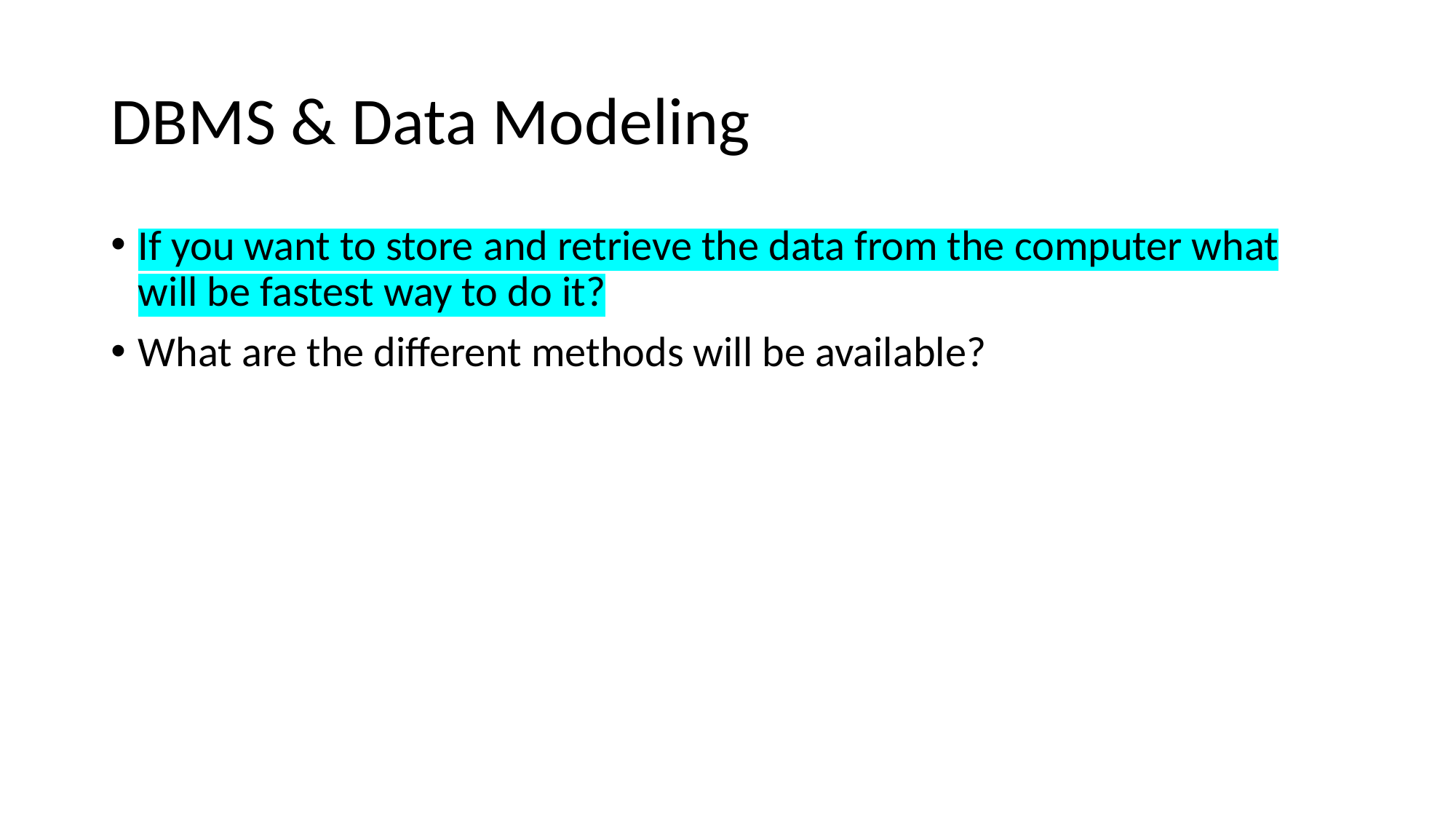

# DBMS & Data Modeling
If you want to store and retrieve the data from the computer what will be fastest way to do it?
What are the different methods will be available?